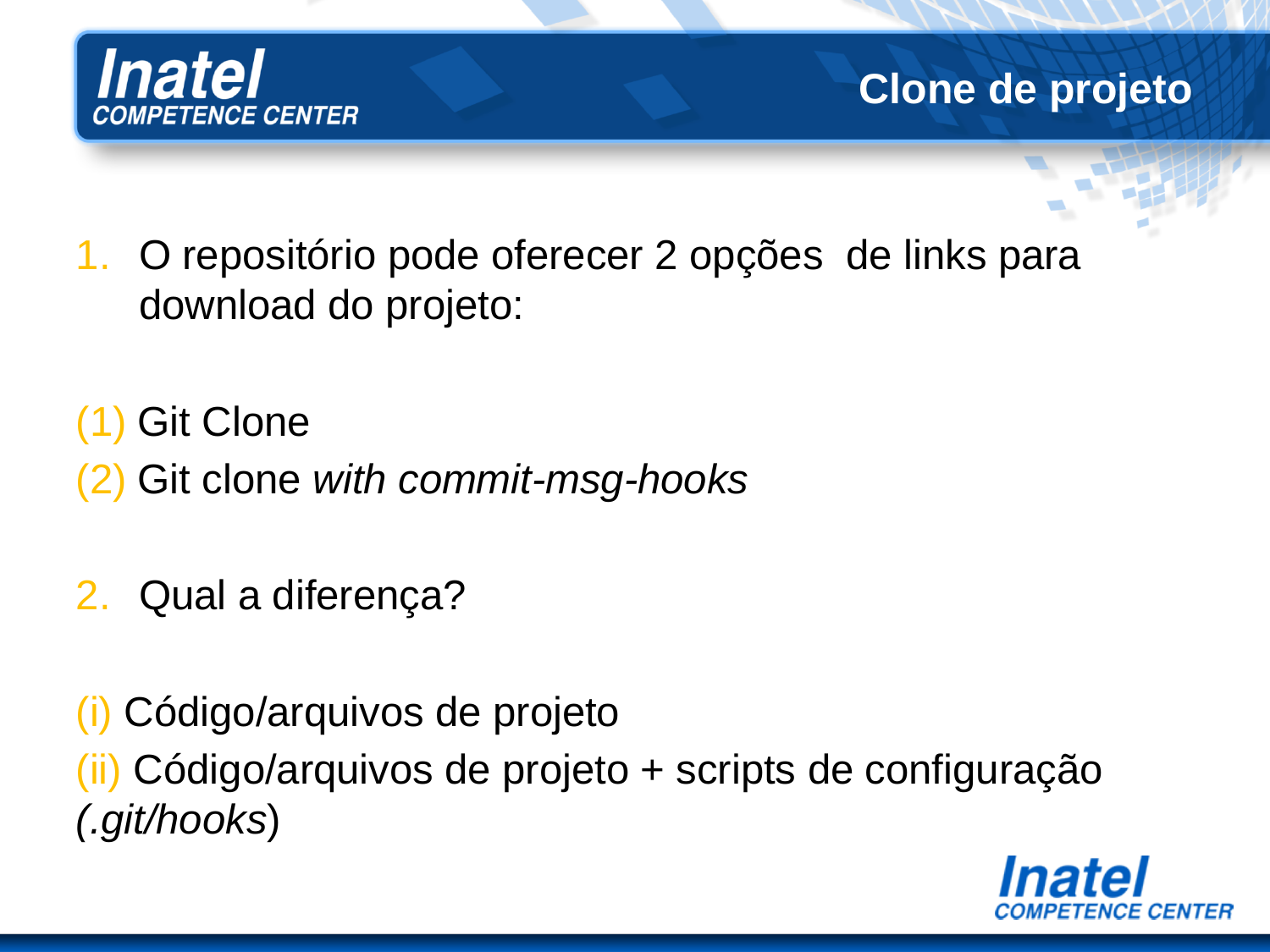

# Clone de projeto
O repositório pode oferecer 2 opções  de links para download do projeto:

(1) Git Clone
(2) Git clone with commit-msg-hooks

Qual a diferença?

(i) Código/arquivos de projeto
(ii) Código/arquivos de projeto + scripts de configuração (.git/hooks)